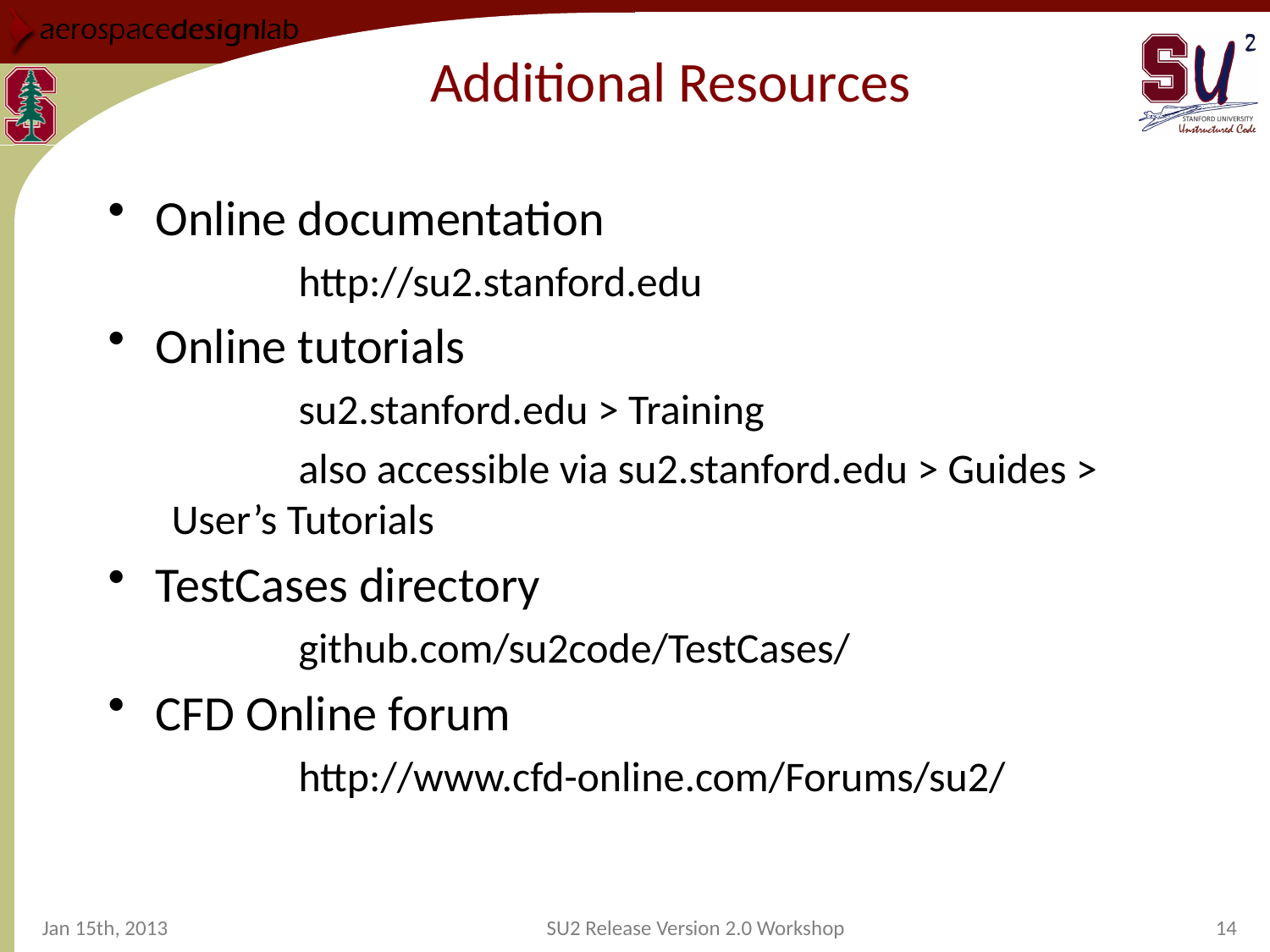

# Additional Resources
Online documentation
	http://su2.stanford.edu
Online tutorials
	su2.stanford.edu > Training
	also accessible via su2.stanford.edu > Guides > User’s Tutorials
TestCases directory
	github.com/su2code/TestCases/
CFD Online forum
	http://www.cfd-online.com/Forums/su2/

Jan 15th, 2013
SU2 Release Version 2.0 Workshop
14